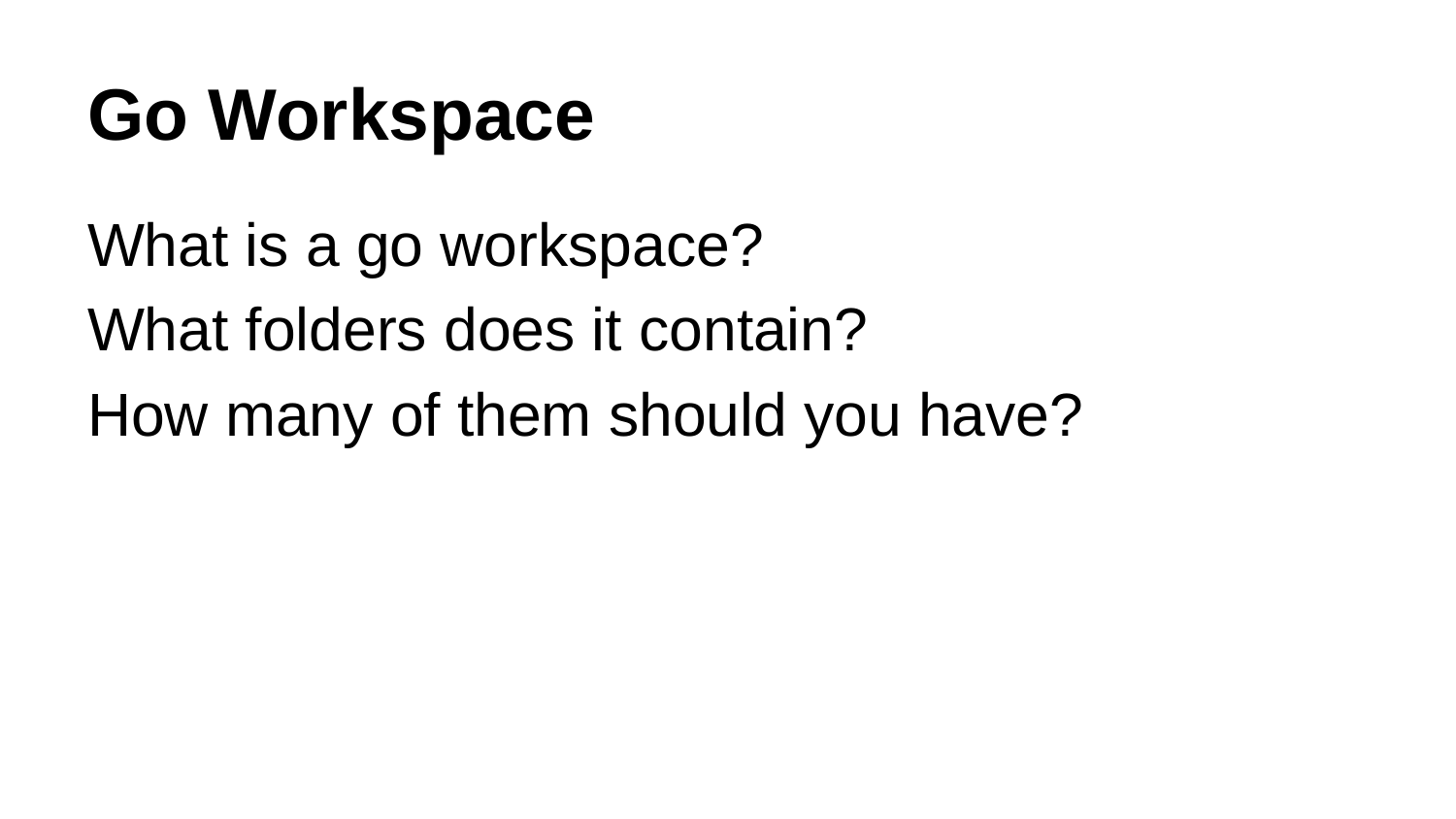

# Go Workspace
What is a go workspace?
What folders does it contain?
How many of them should you have?